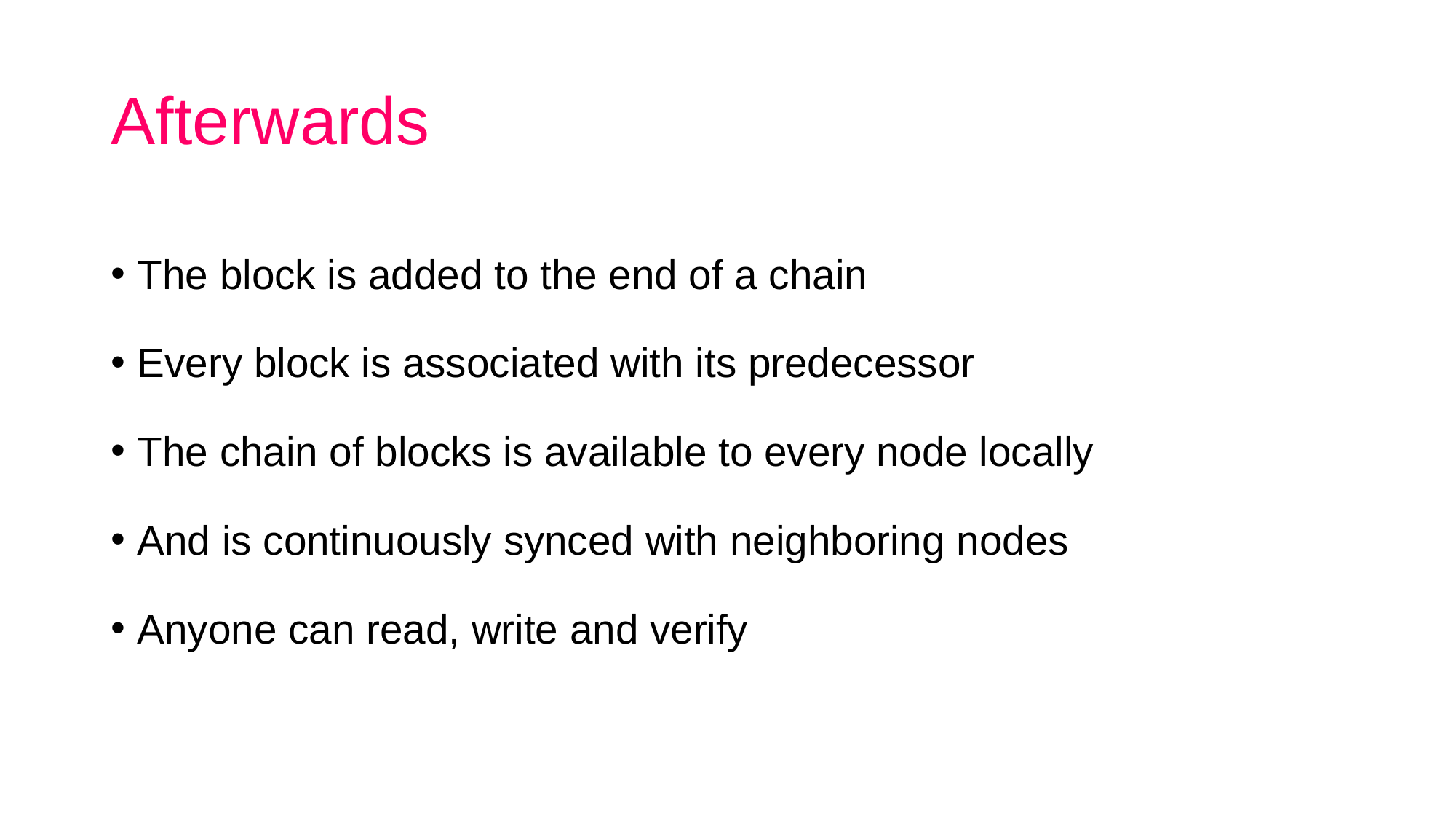

# Afterwards
The block is added to the end of a chain
Every block is associated with its predecessor
The chain of blocks is available to every node locally
And is continuously synced with neighboring nodes
Anyone can read, write and verify